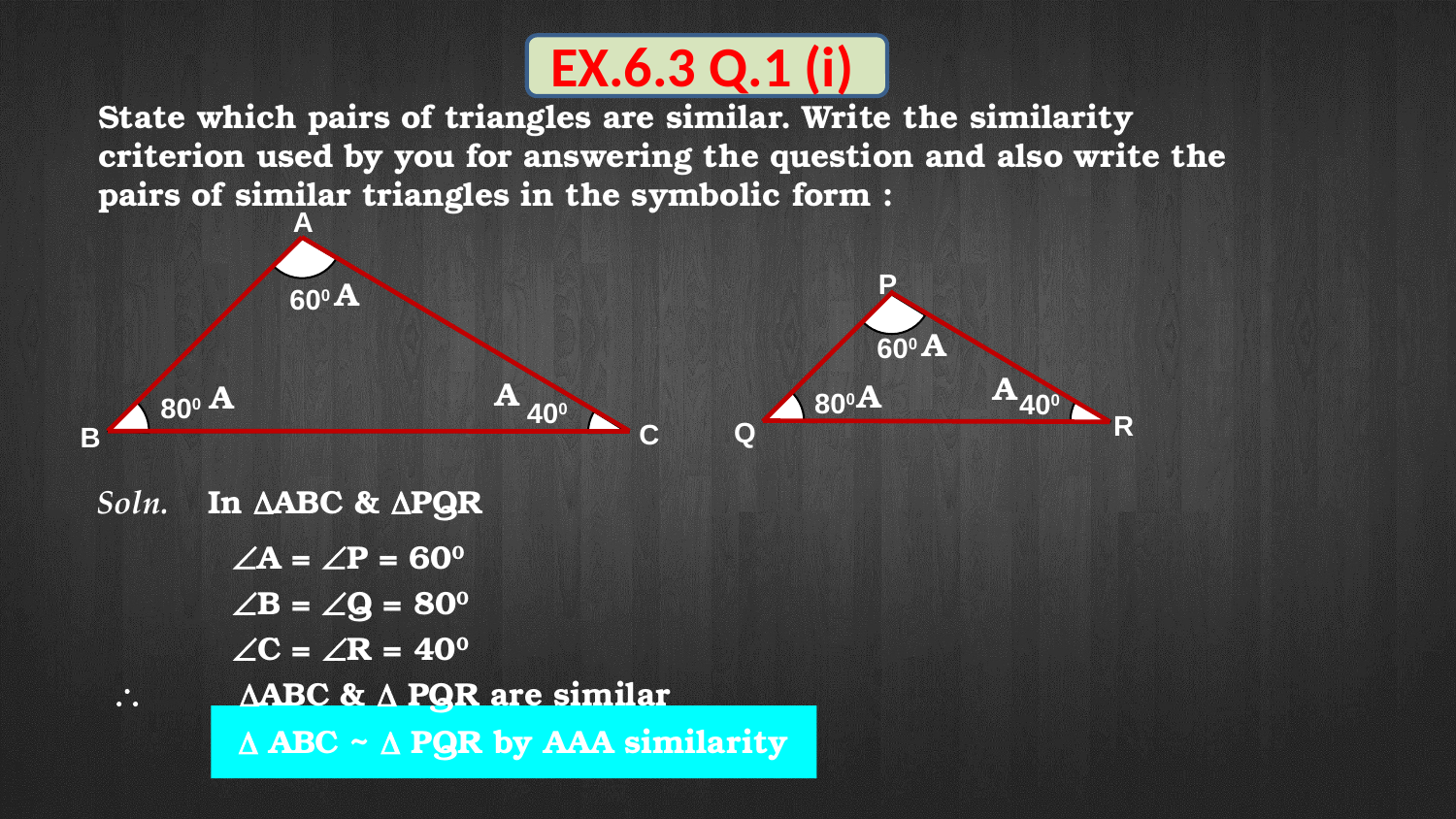

EX.6.3 Q.1 (i)

State which pairs of triangles are similar. Write the similarity
criterion used by you for answering the question and also write the
pairs of similar triangles in the symbolic form :
A

P
A
600
A
600
A
A
A
A
800
400

800
400

R
Q
C
B
Soln.
In ΔABC & ΔPQR
∠A = ∠P = 600
∠B = ∠Q = 800
∠C = ∠R = 400
∴         ΔABC & Δ PQR are similar

Δ ABC ~ Δ PQR by AAA similarity